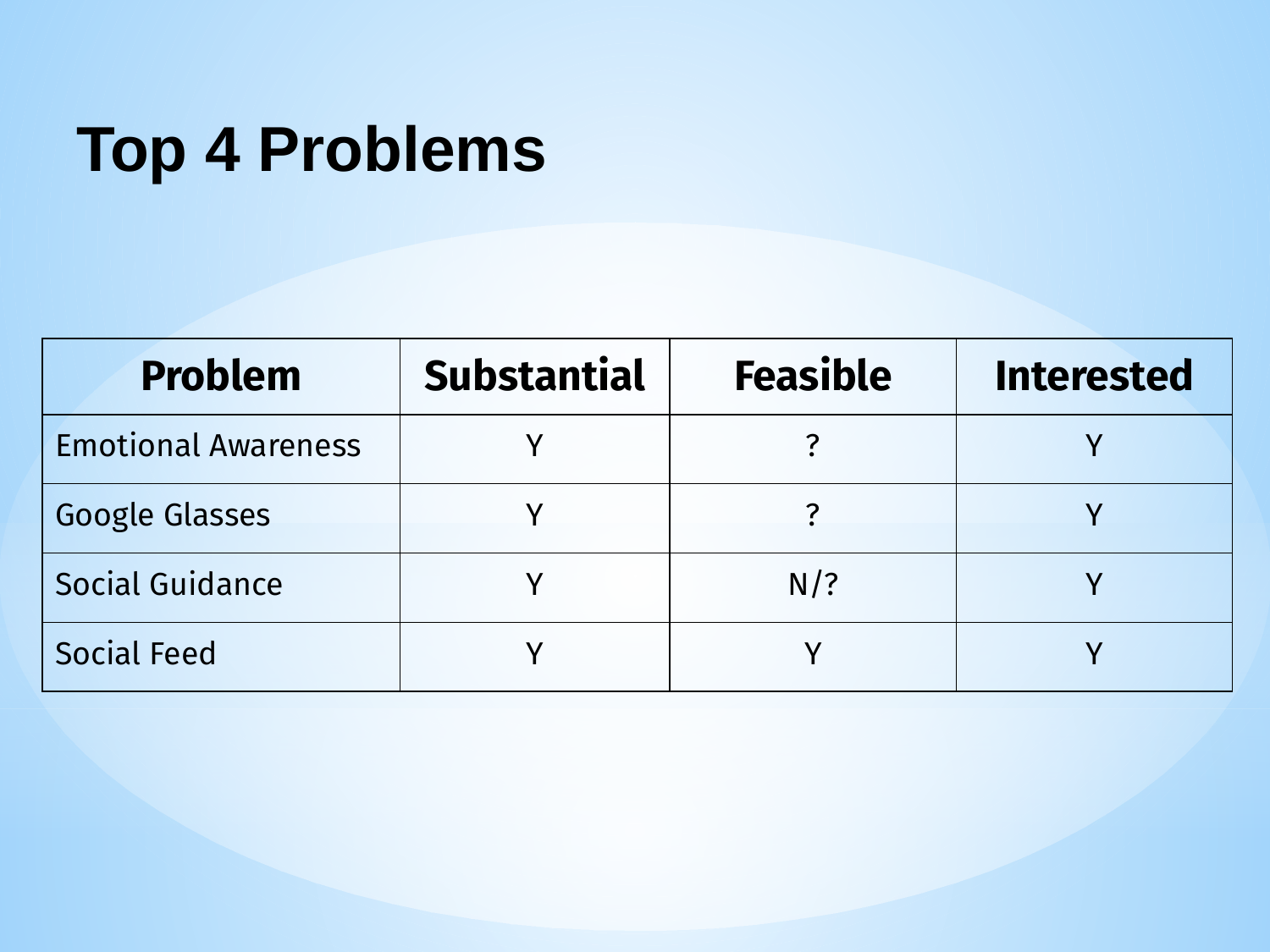

# Top 4 Problems
| Problem | Substantial | Feasible | Interested |
| --- | --- | --- | --- |
| Emotional Awareness | Y | ? | Y |
| Google Glasses | Y | ? | Y |
| Social Guidance | Y | N/? | Y |
| Social Feed | Y | Y | Y |